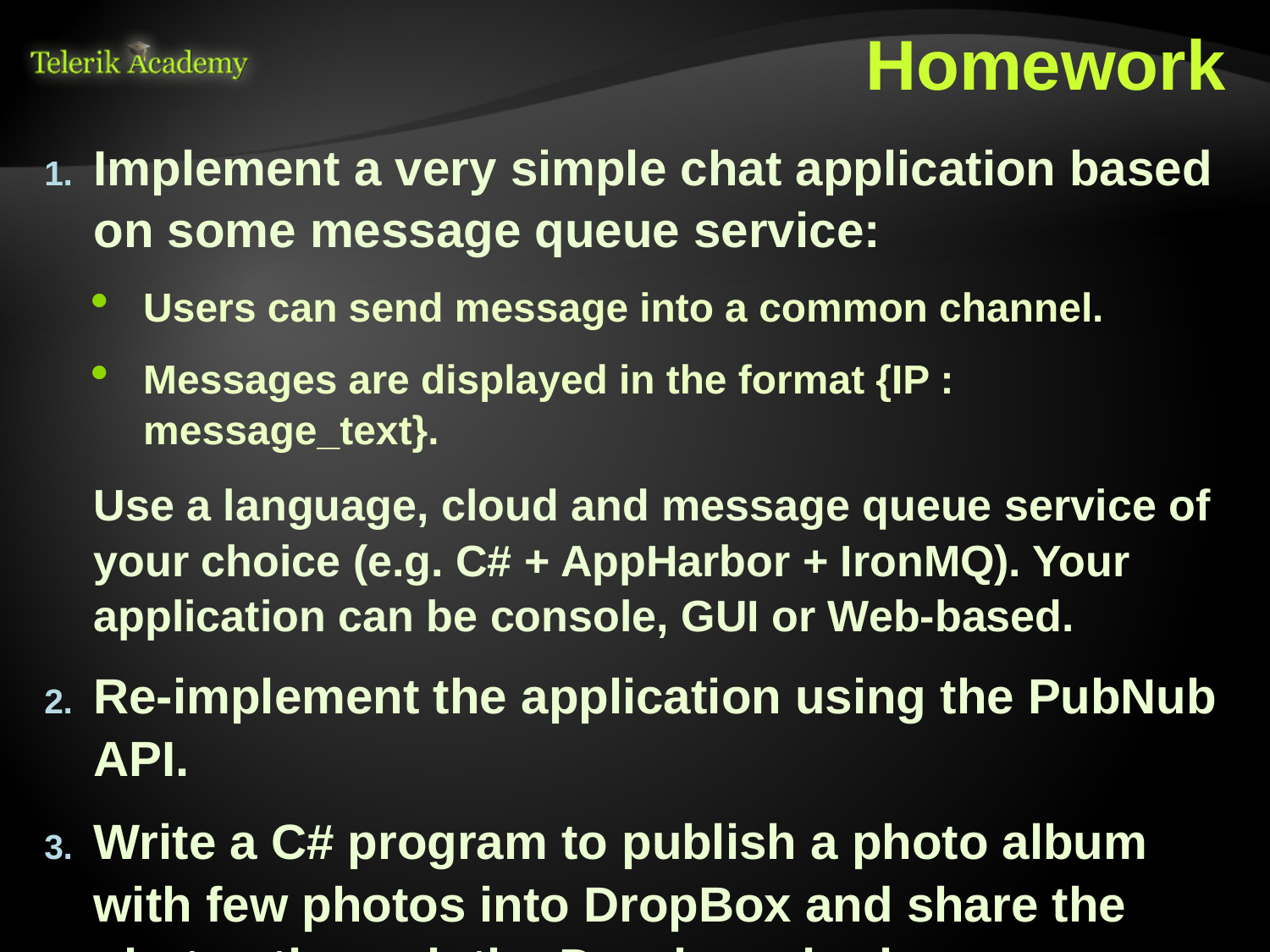

# Homework
Implement a very simple chat application based on some message queue service:
Users can send message into a common channel.
Messages are displayed in the format {IP : message_text}.
Use a language, cloud and message queue service of your choice (e.g. C# + AppHarbor + IronMQ). Your application can be console, GUI or Web-based.
Re-implement the application using the PubNub API.
Write a C# program to publish a photo album with few photos into DropBox and share the photos through the Dropbox sharing functionality.